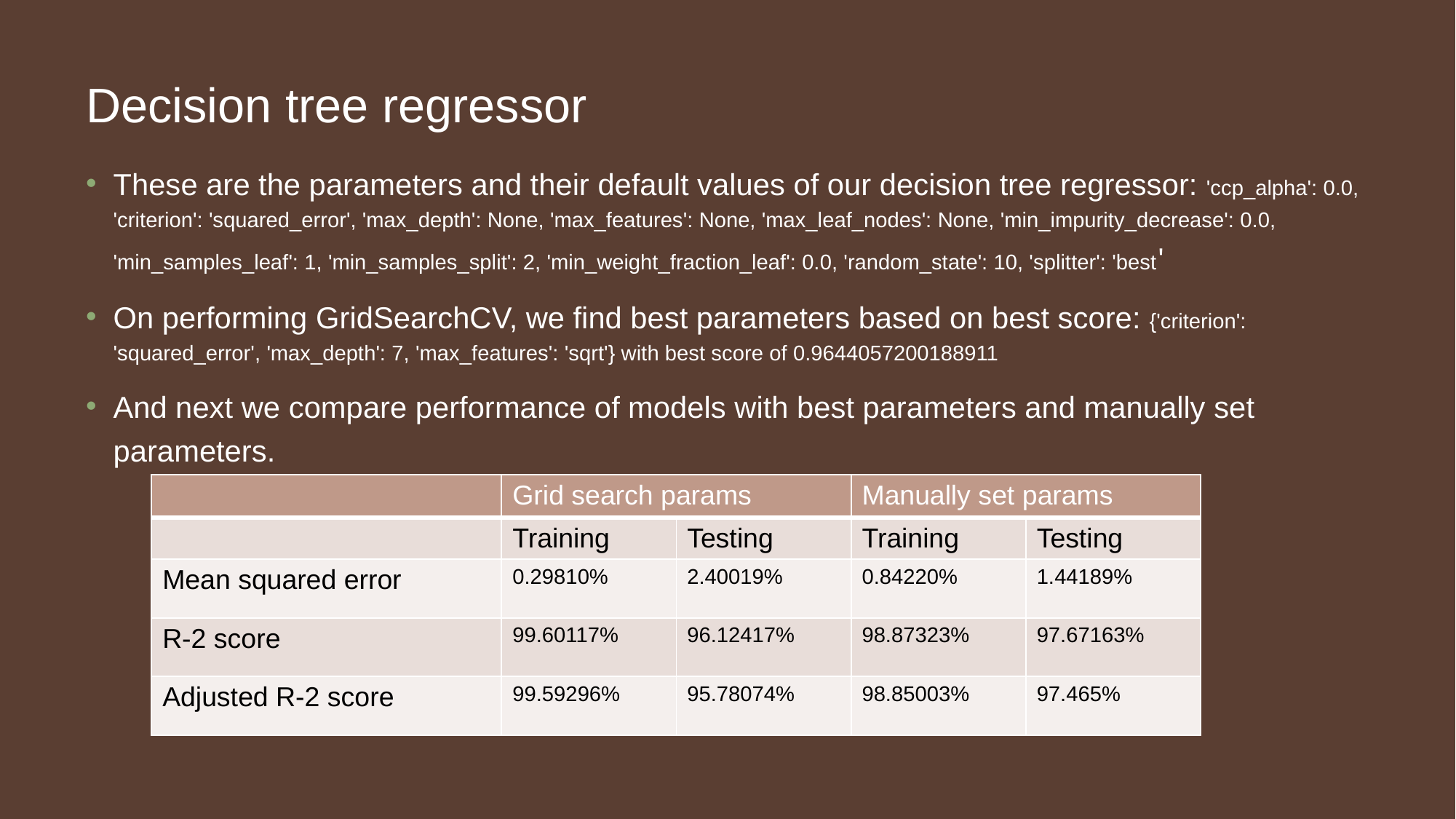

# Decision tree regressor
These are the parameters and their default values of our decision tree regressor: 'ccp_alpha': 0.0, 'criterion': 'squared_error', 'max_depth': None, 'max_features': None, 'max_leaf_nodes': None, 'min_impurity_decrease': 0.0, 'min_samples_leaf': 1, 'min_samples_split': 2, 'min_weight_fraction_leaf': 0.0, 'random_state': 10, 'splitter': 'best'
On performing GridSearchCV, we find best parameters based on best score: {'criterion': 'squared_error', 'max_depth': 7, 'max_features': 'sqrt'} with best score of 0.9644057200188911
And next we compare performance of models with best parameters and manually set parameters.

|  | Grid search params |  | Manually set params |  |
| --- | --- | --- | --- | --- |
|  | Training | Testing | Training | Testing |
| Mean squared error | 0.29810% | 2.40019% | 0.84220% | 1.44189% |
| R-2 score | 99.60117% | 96.12417% | 98.87323% | 97.67163% |
| Adjusted R-2 score | 99.59296% | 95.78074% | 98.85003% | 97.465% |